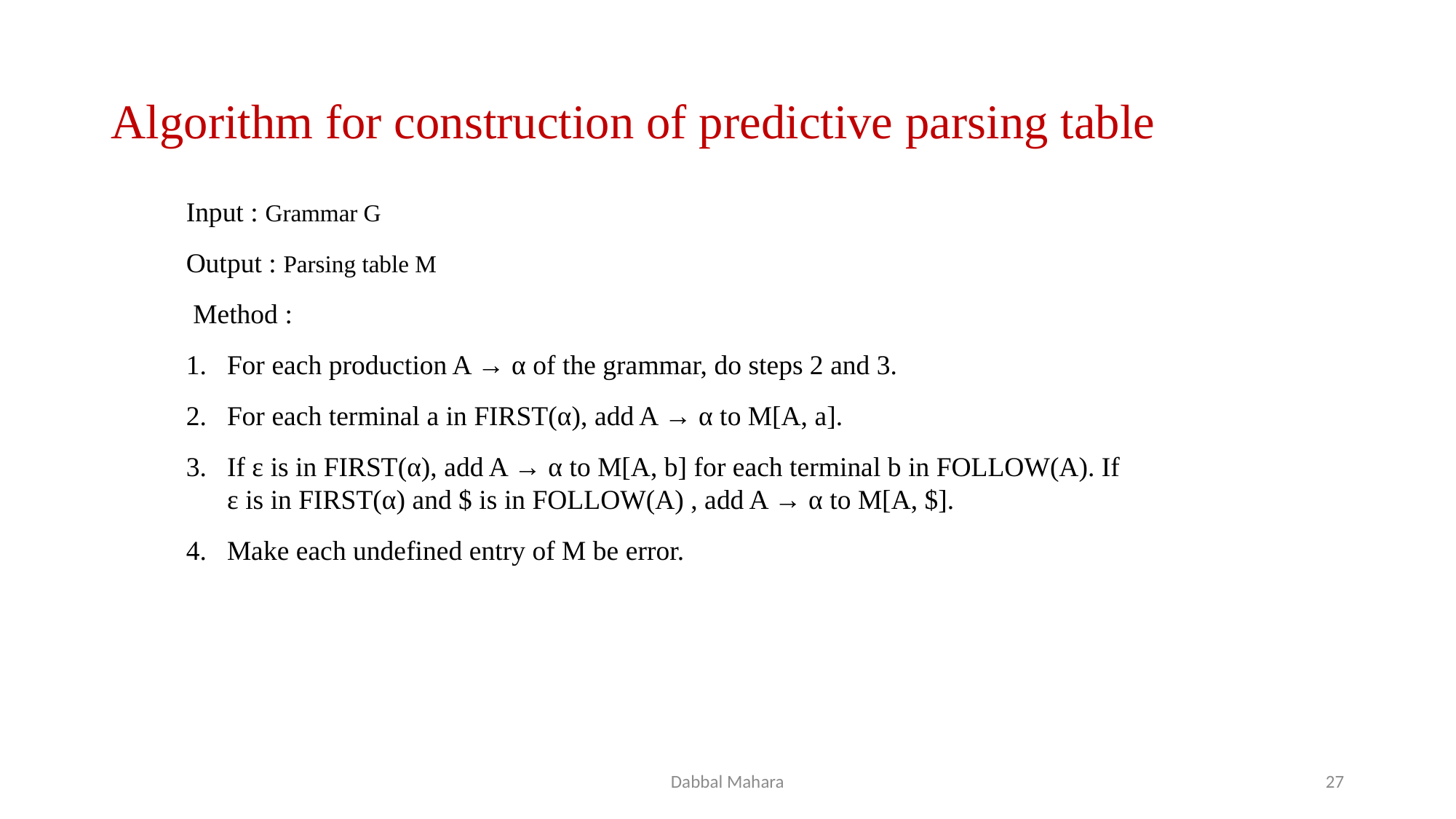

# Algorithm for construction of predictive parsing table
Input : Grammar G
Output : Parsing table M
 Method :
For each production A → α of the grammar, do steps 2 and 3.
For each terminal a in FIRST(α), add A → α to M[A, a].
If ε is in FIRST(α), add A → α to M[A, b] for each terminal b in FOLLOW(A). If ε is in FIRST(α) and $ is in FOLLOW(A) , add A → α to M[A, $].
Make each undefined entry of M be error.
Dabbal Mahara
27